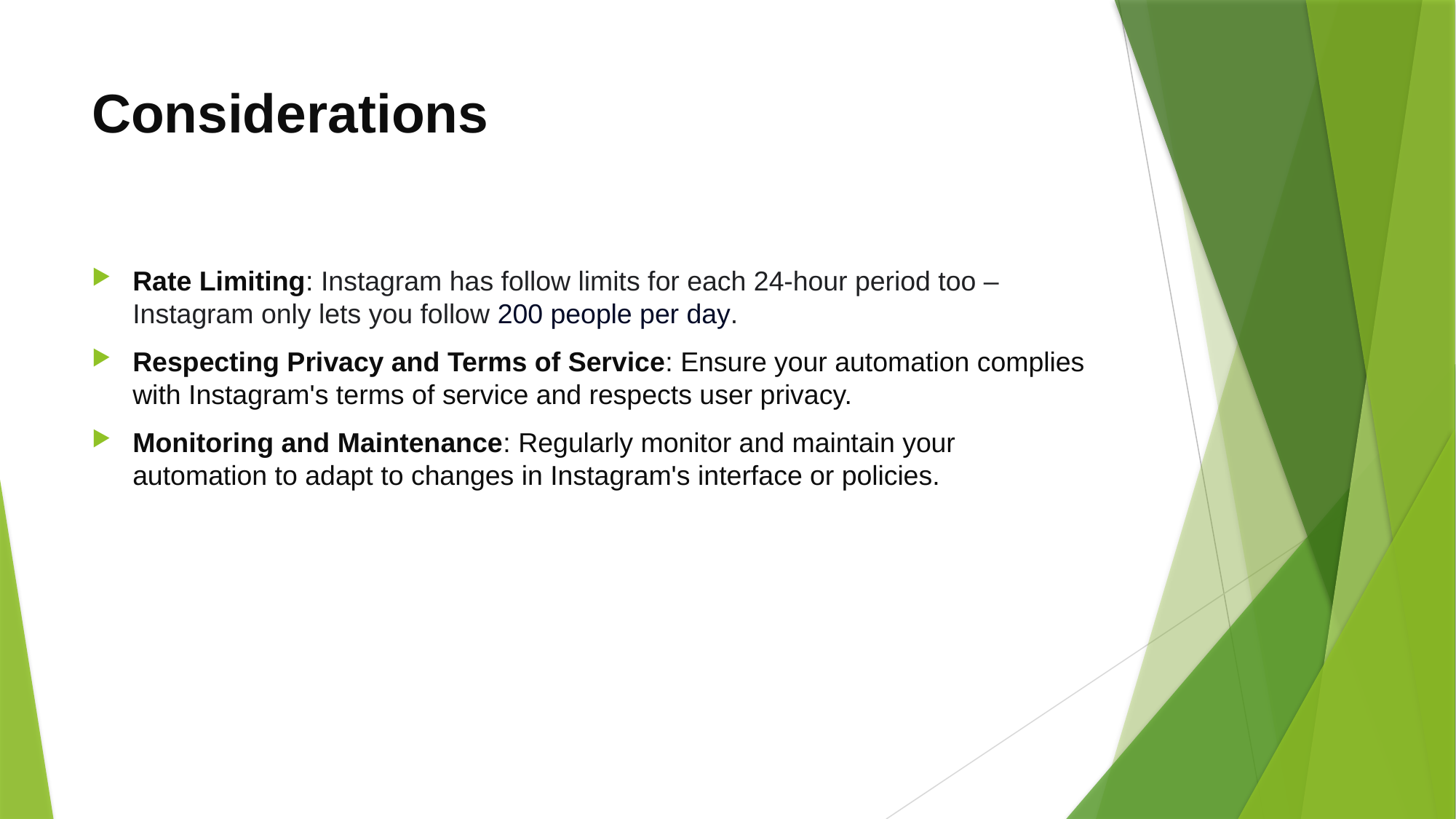

# Considerations
Rate Limiting: Instagram has follow limits for each 24-hour period too – Instagram only lets you follow 200 people per day.
Respecting Privacy and Terms of Service: Ensure your automation complies with Instagram's terms of service and respects user privacy.
Monitoring and Maintenance: Regularly monitor and maintain your automation to adapt to changes in Instagram's interface or policies.